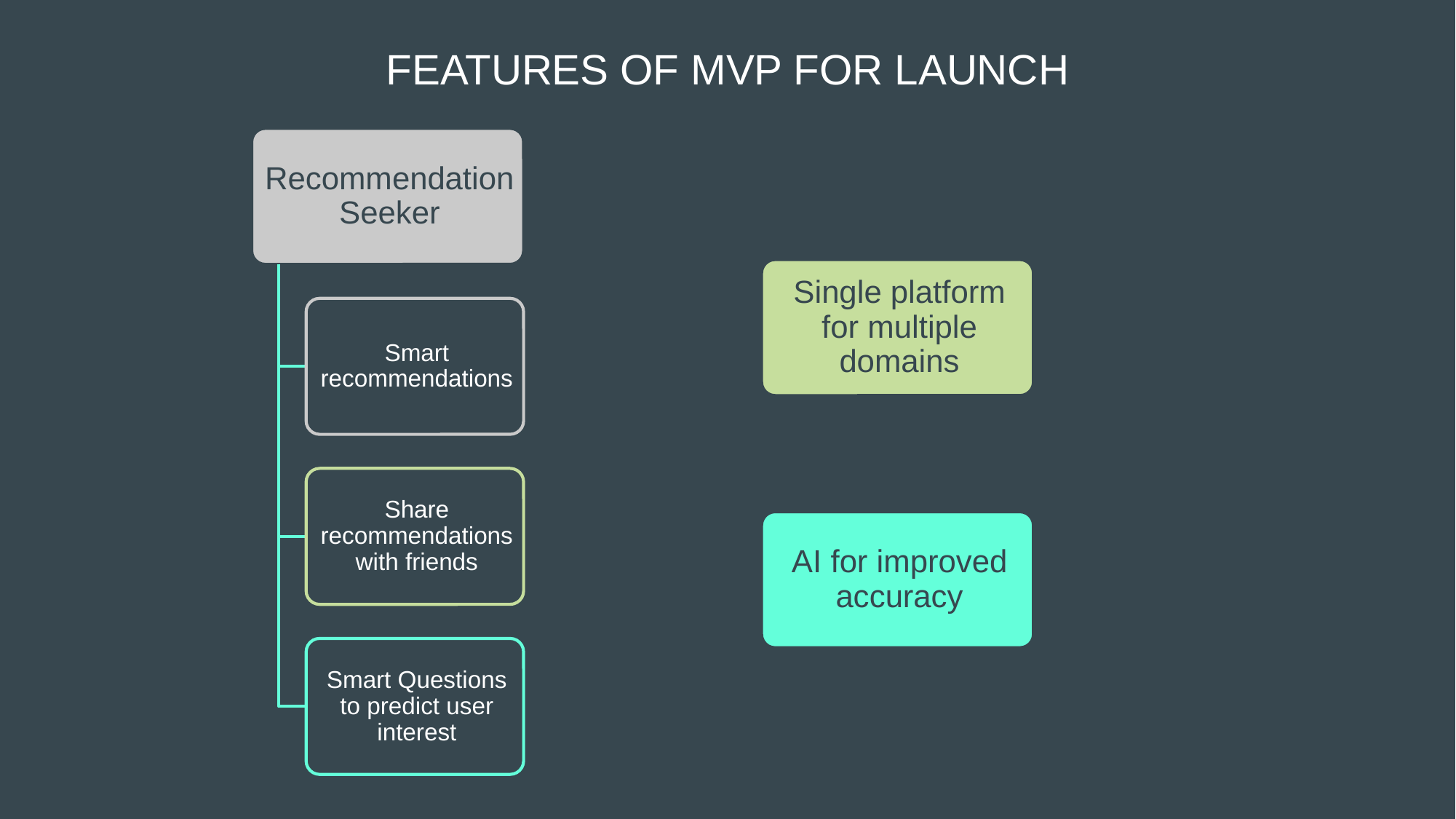

# FEATURES OF MVP FOR LAUNCH
Recommendation Seeker
Smart recommendations
Share recommendations with friends
Smart Questions to predict user interest
Single platform for multiple domains
AI for improved accuracy